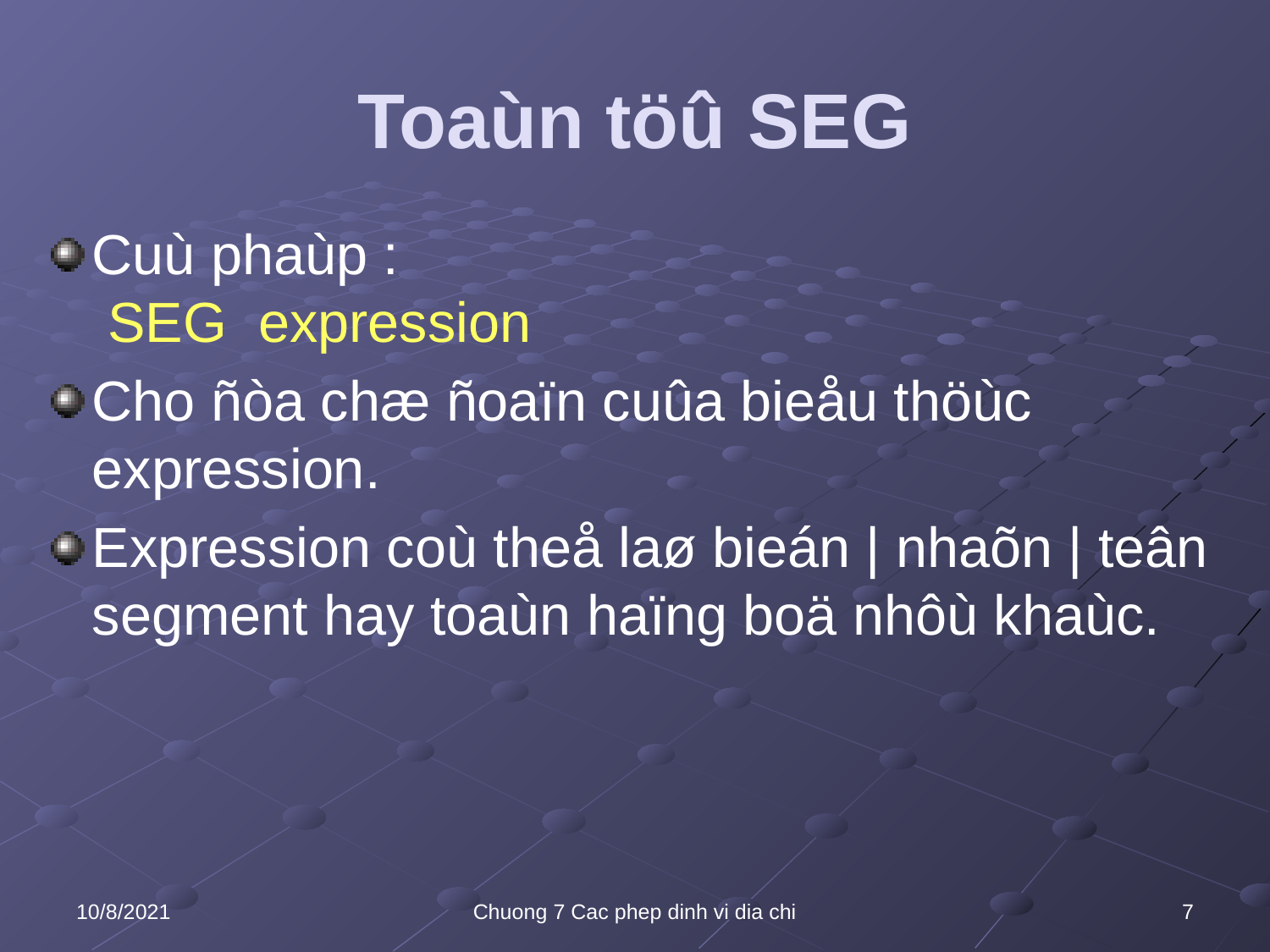

# Toaùn töû SEG
Cuù phaùp :
 SEG  expression
Cho ñòa chæ ñoaïn cuûa bieåu thöùc expression.
Expression coù theå laø bieán | nhaõn | teân segment hay toaùn haïng boä nhôù khaùc.
10/8/2021
Chuong 7 Cac phep dinh vi dia chi
7